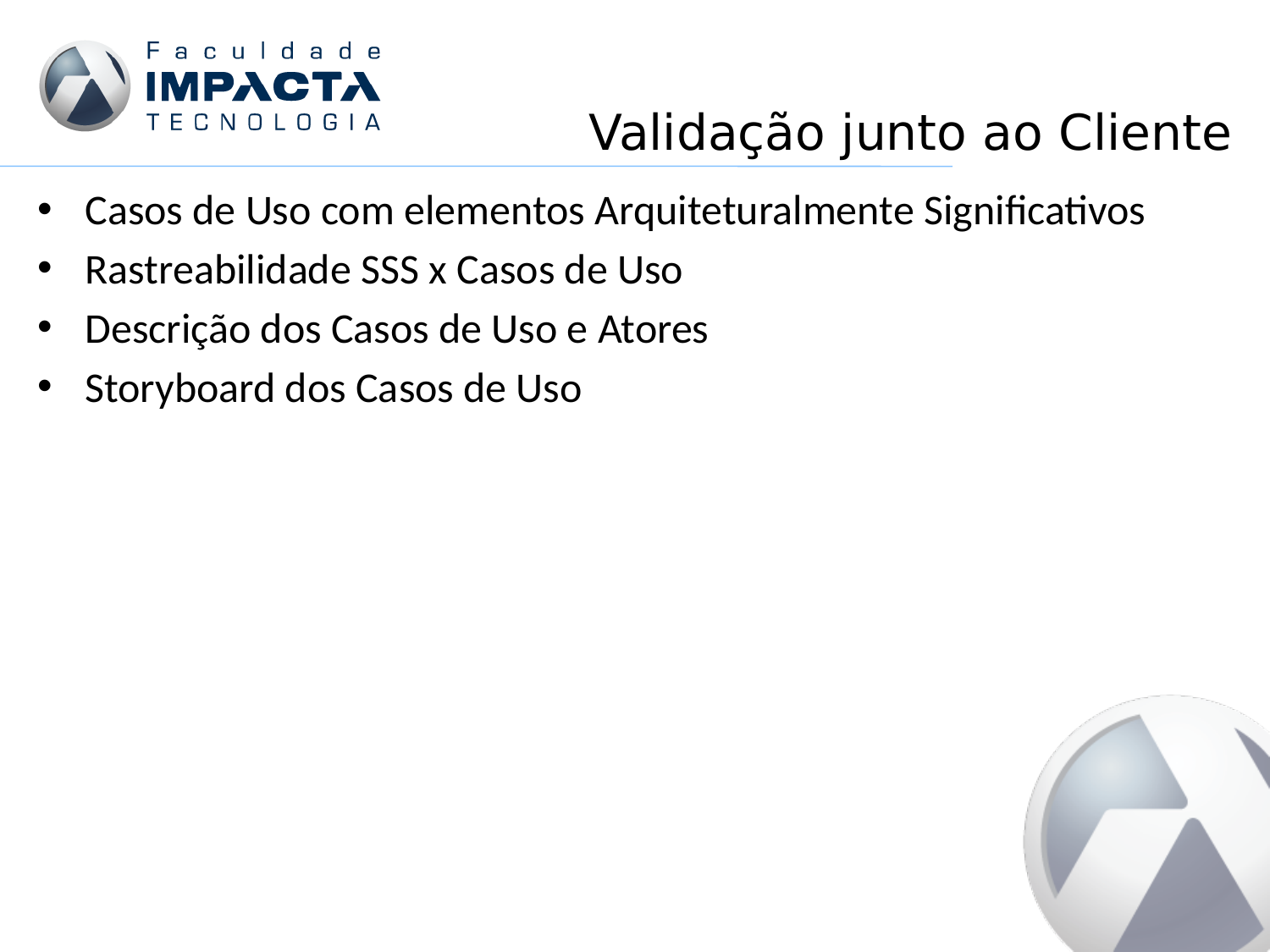

# Validação junto ao Cliente
Casos de Uso com elementos Arquiteturalmente Significativos
Rastreabilidade SSS x Casos de Uso
Descrição dos Casos de Uso e Atores
Storyboard dos Casos de Uso